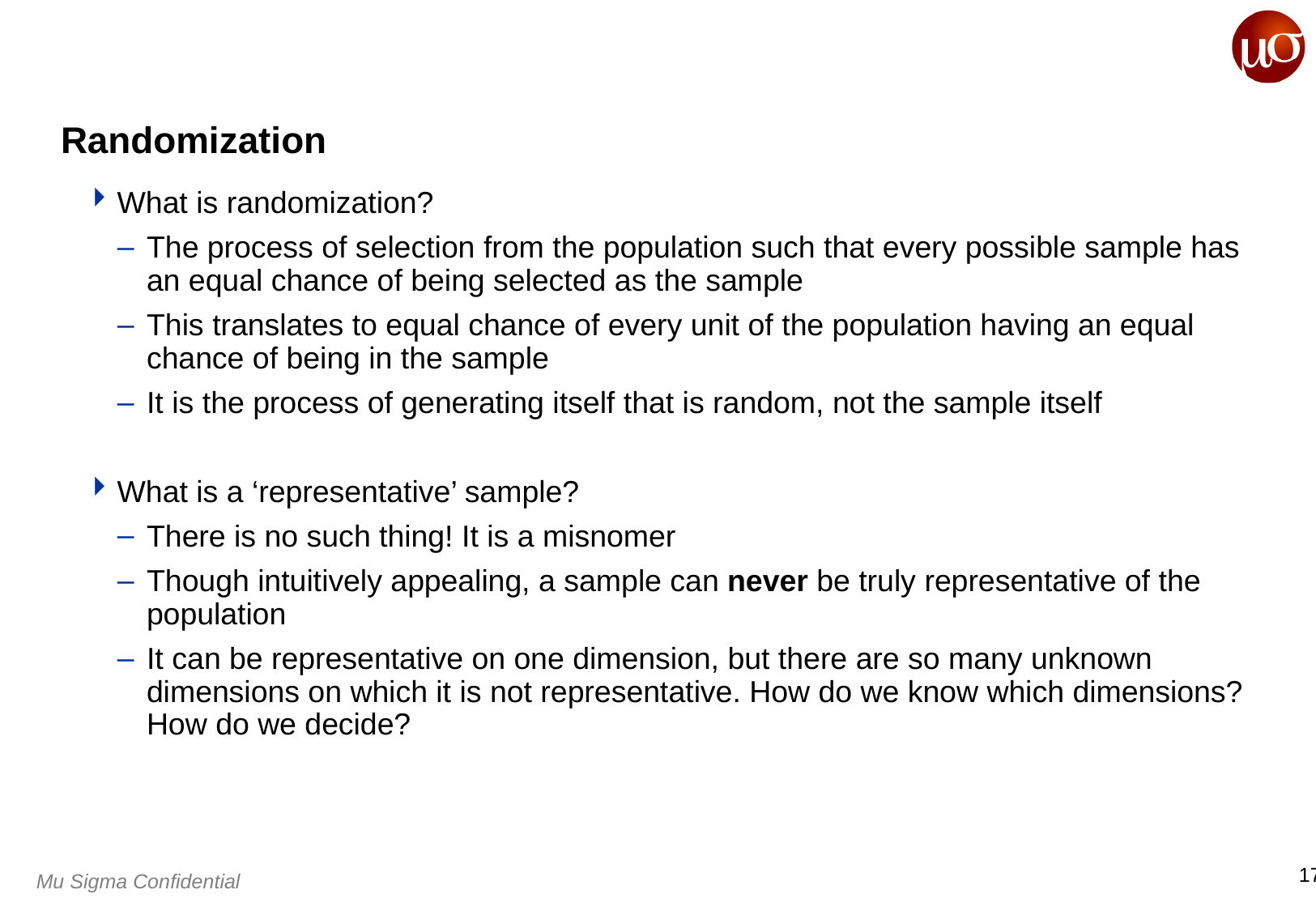

# Randomization
What is randomization?
The process of selection from the population such that every possible sample has an equal chance of being selected as the sample
This translates to equal chance of every unit of the population having an equal chance of being in the sample
It is the process of generating itself that is random, not the sample itself
What is a ‘representative’ sample?
There is no such thing! It is a misnomer
Though intuitively appealing, a sample can never be truly representative of the population
It can be representative on one dimension, but there are so many unknown dimensions on which it is not representative. How do we know which dimensions? How do we decide?